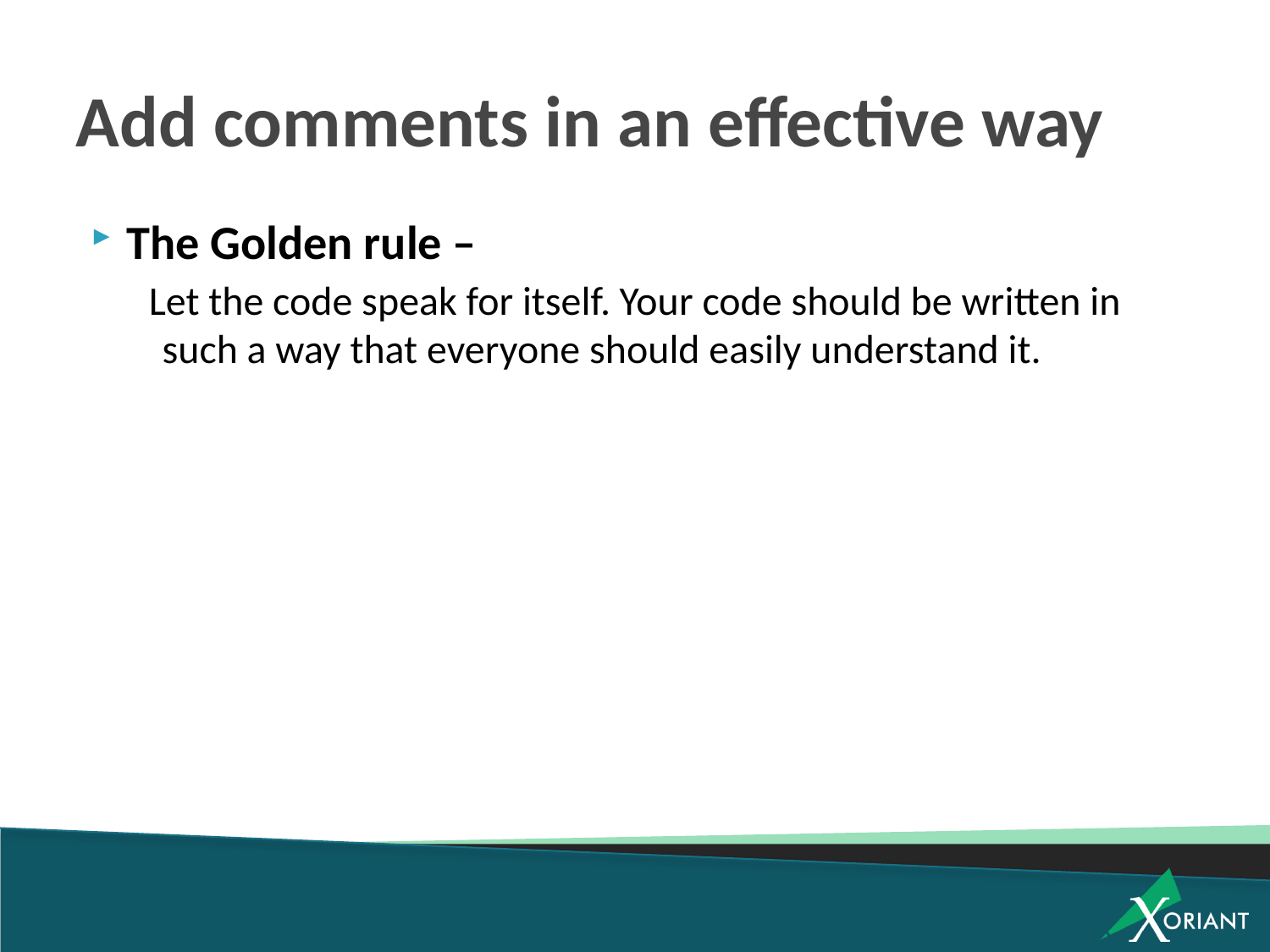

# Add comments in an effective way
The Golden rule –
  Let the code speak for itself. Your code should be written in such a way that everyone should easily understand it.